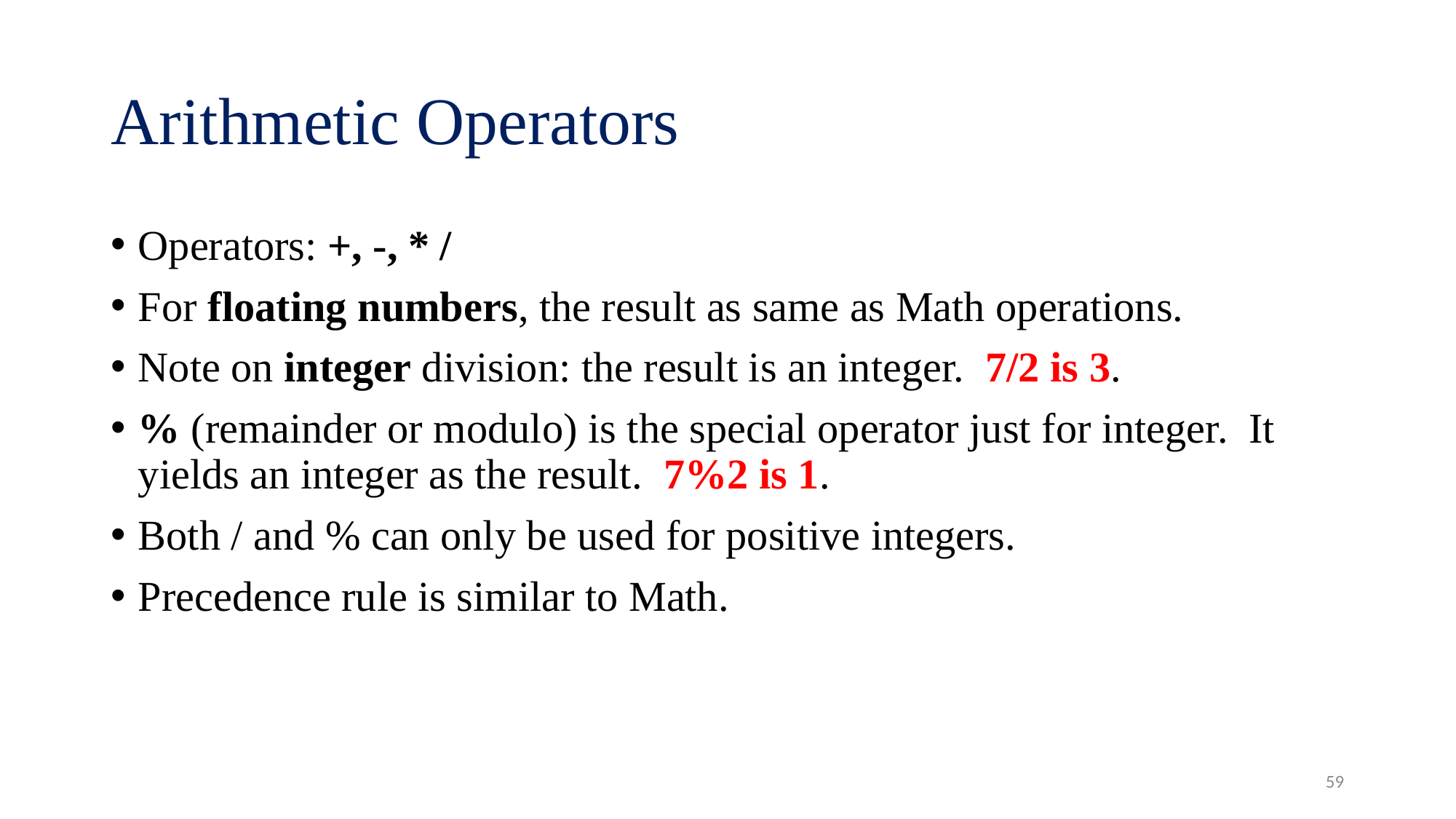

# Arithmetic Operators
Operators: +, -, * /
For floating numbers, the result as same as Math operations.
Note on integer division: the result is an integer.  7/2 is 3.
% (remainder or modulo) is the special operator just for integer.  It yields an integer as the result.  7%2 is 1.
Both / and % can only be used for positive integers.
Precedence rule is similar to Math.
59